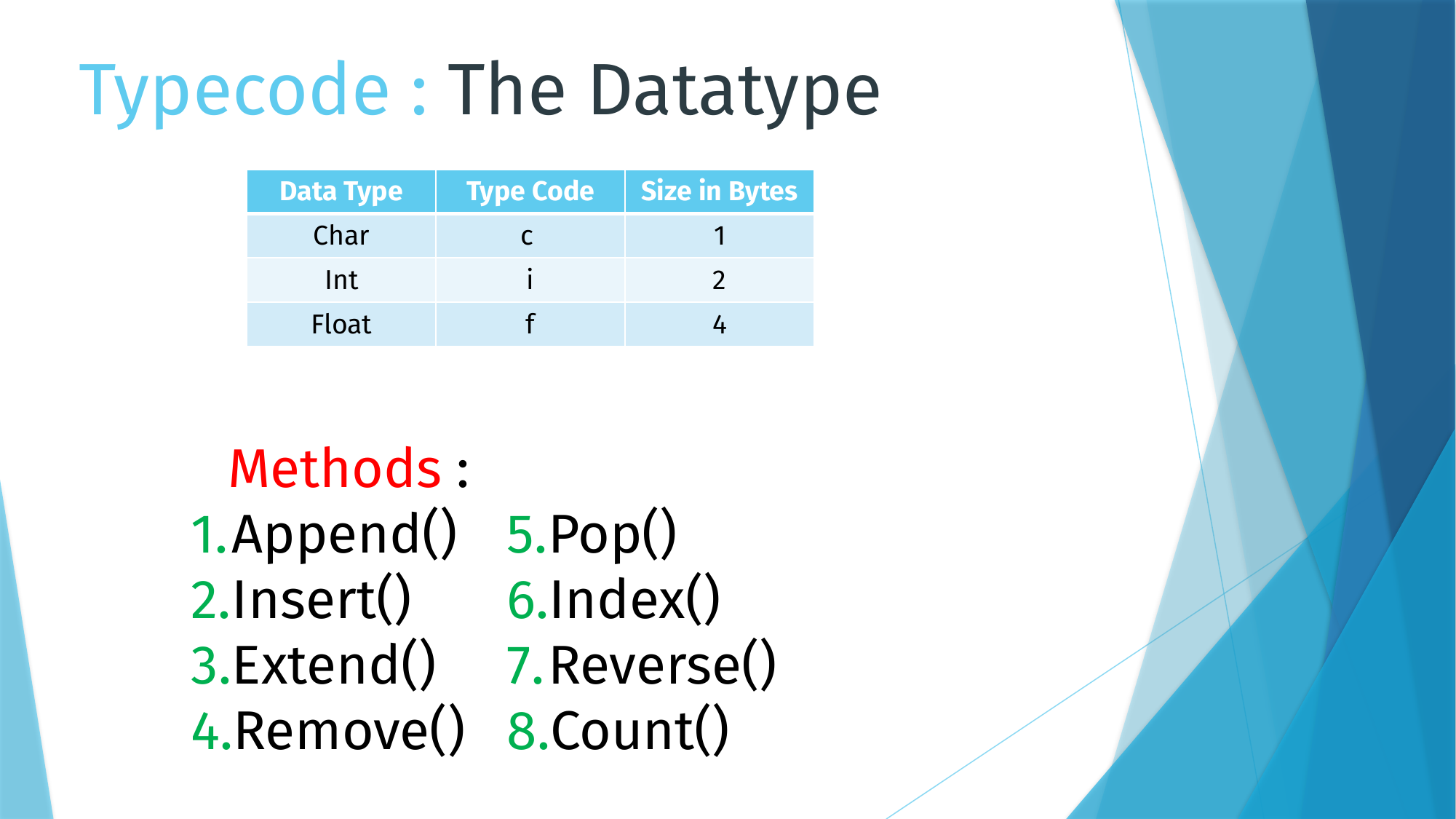

# Typecode : The Datatype
| Data Type | Type Code | Size in Bytes |
| --- | --- | --- |
| Char | c | 1 |
| Int | i | 2 |
| Float | f | 4 |
Methods :
Append()
Insert()
Extend()
Remove()

Pop()
Index()
Reverse()
Count()